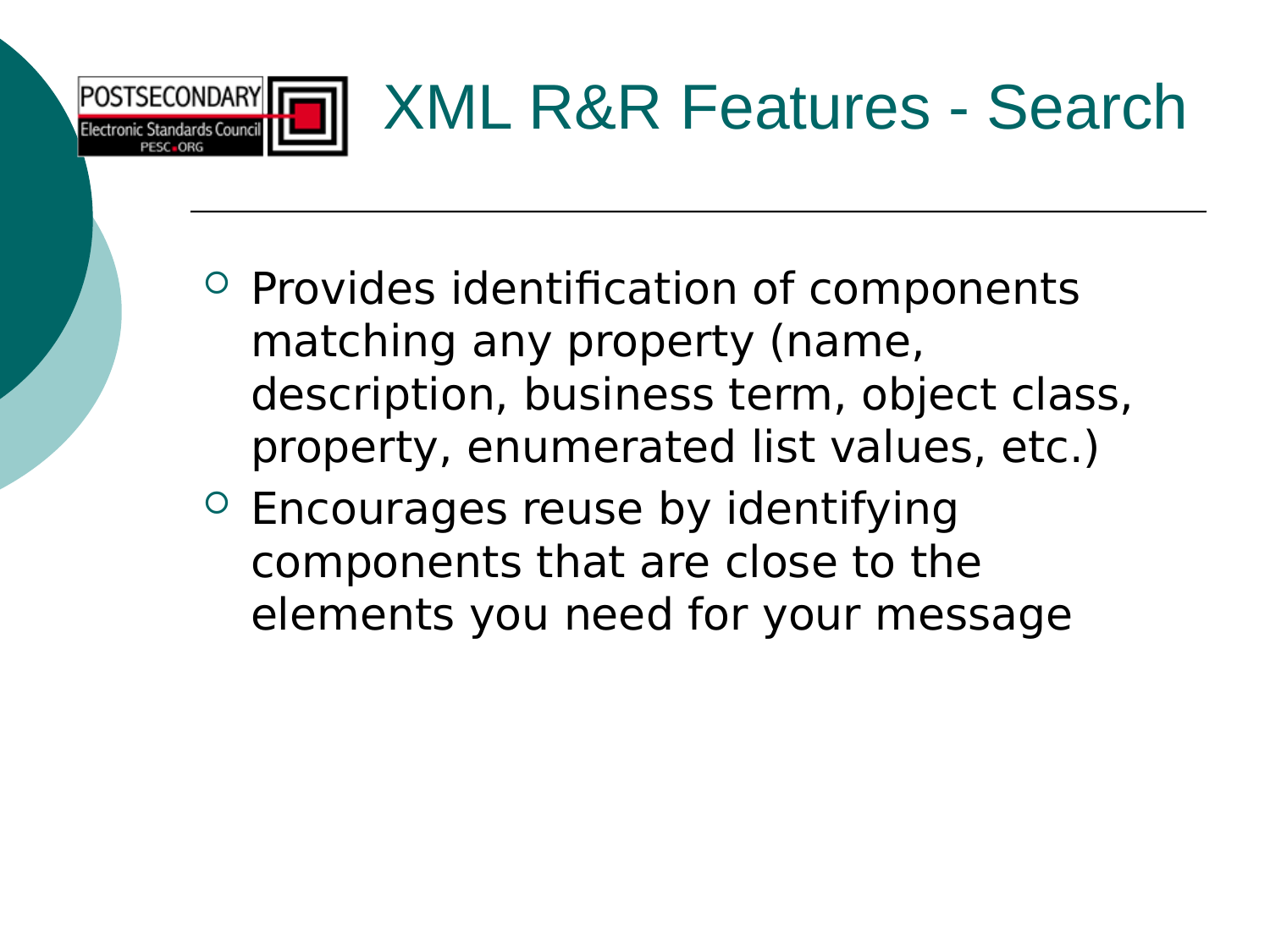

# XML R&R Features - Search
Provides identification of components matching any property (name, description, business term, object class, property, enumerated list values, etc.)
Encourages reuse by identifying components that are close to the elements you need for your message